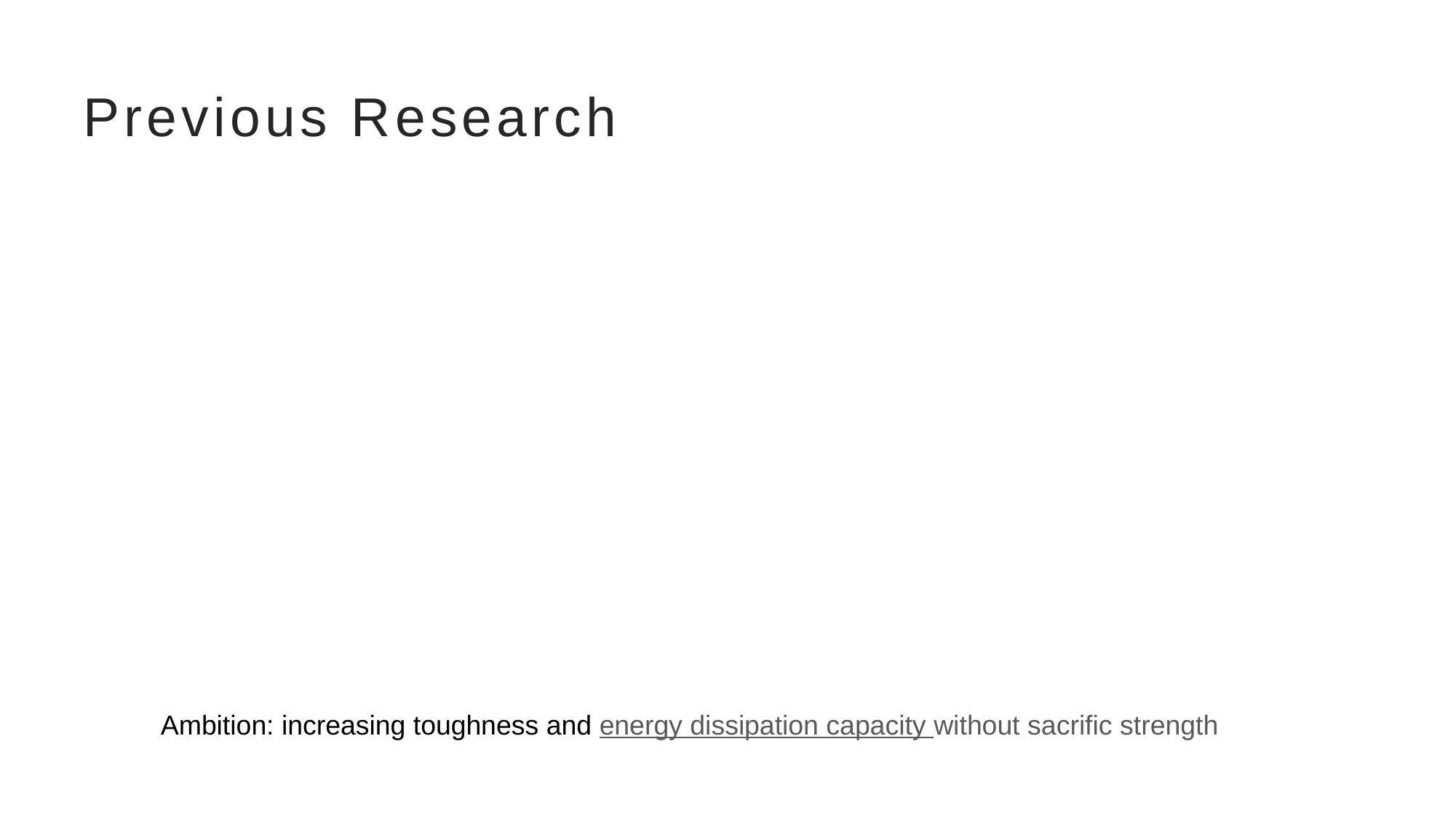

# Previous Research

Ambition: increasing toughness and energy dissipation capacity without sacrific strength